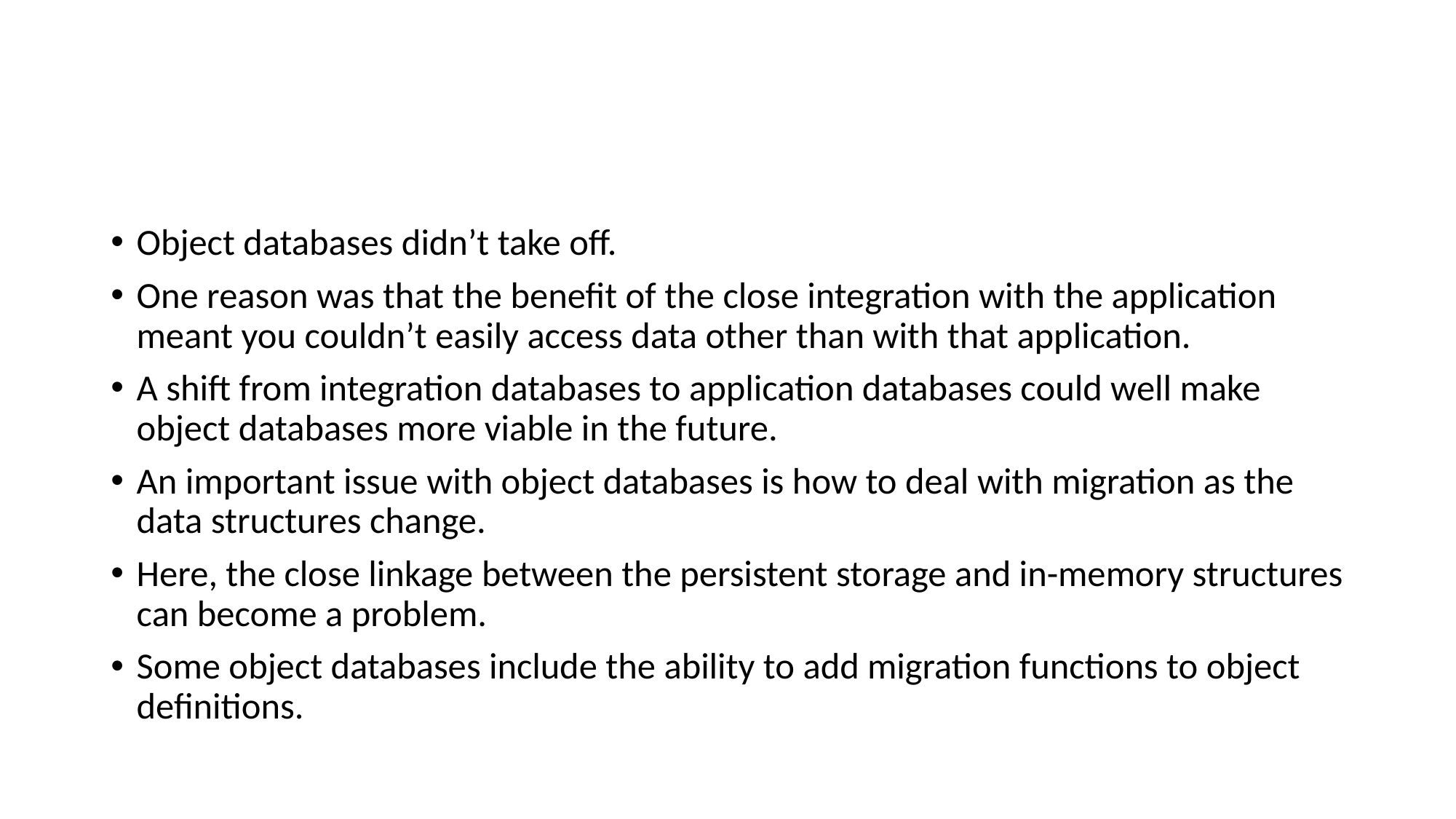

#
Object databases didn’t take off.
One reason was that the benefit of the close integration with the application meant you couldn’t easily access data other than with that application.
A shift from integration databases to application databases could well make object databases more viable in the future.
An important issue with object databases is how to deal with migration as the data structures change.
Here, the close linkage between the persistent storage and in-memory structures can become a problem.
Some object databases include the ability to add migration functions to object definitions.